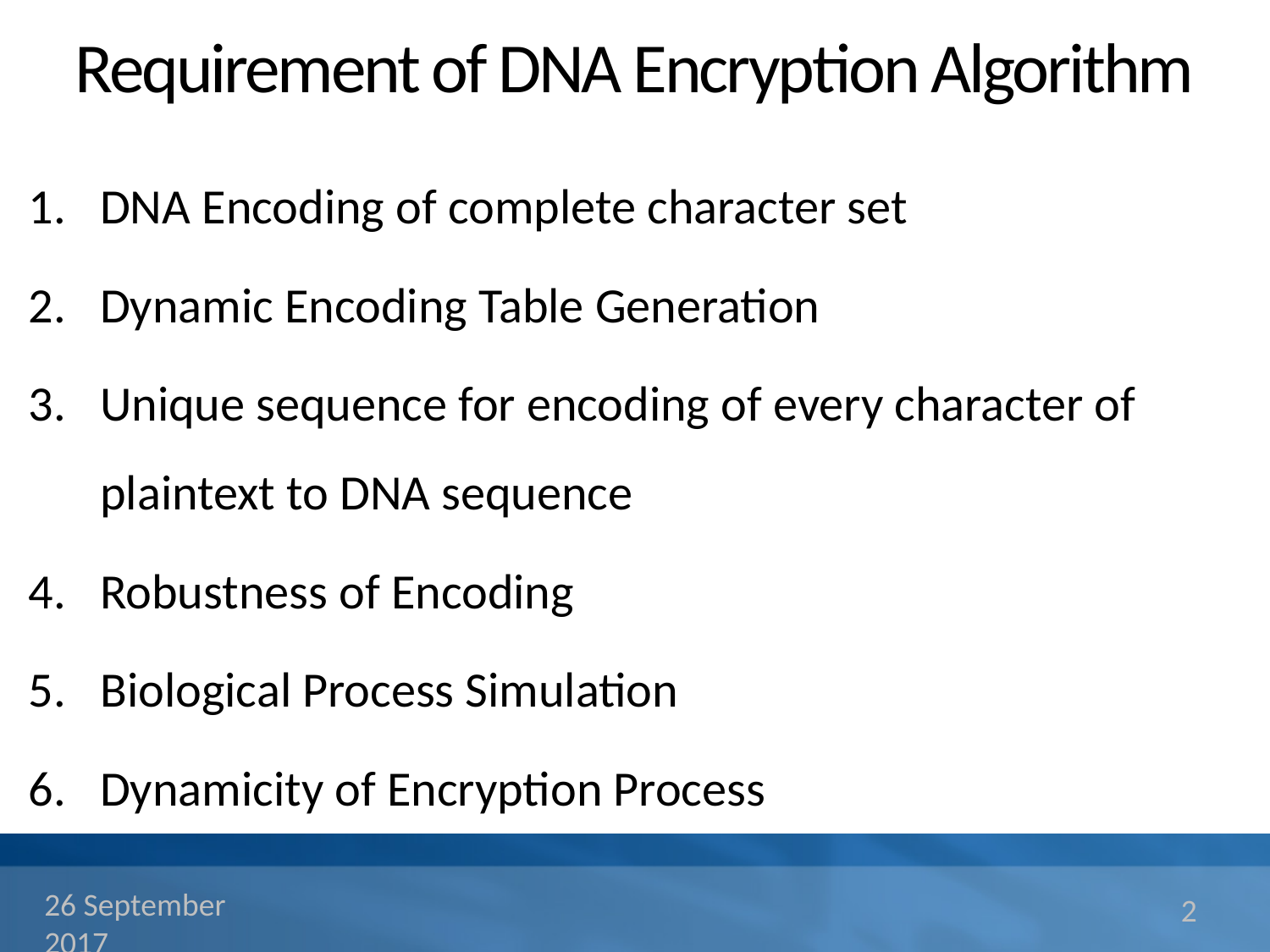

# Requirement of DNA Encryption Algorithm
DNA Encoding of complete character set
Dynamic Encoding Table Generation
Unique sequence for encoding of every character of plaintext to DNA sequence
Robustness of Encoding
Biological Process Simulation
Dynamicity of Encryption Process